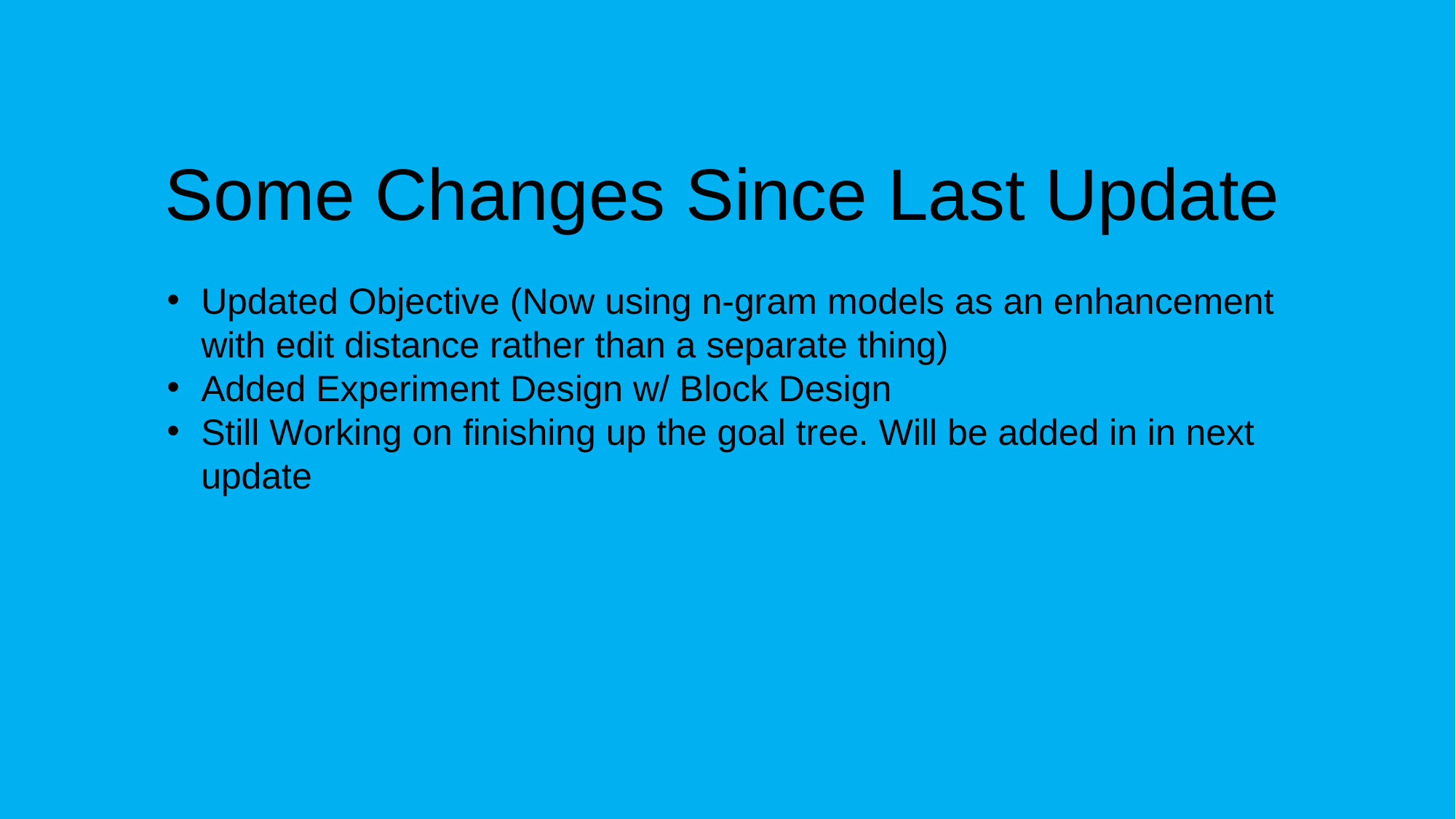

# Some Changes Since Last Update
Updated Objective (Now using n-gram models as an enhancement with edit distance rather than a separate thing)
Added Experiment Design w/ Block Design
Still Working on finishing up the goal tree. Will be added in in next update